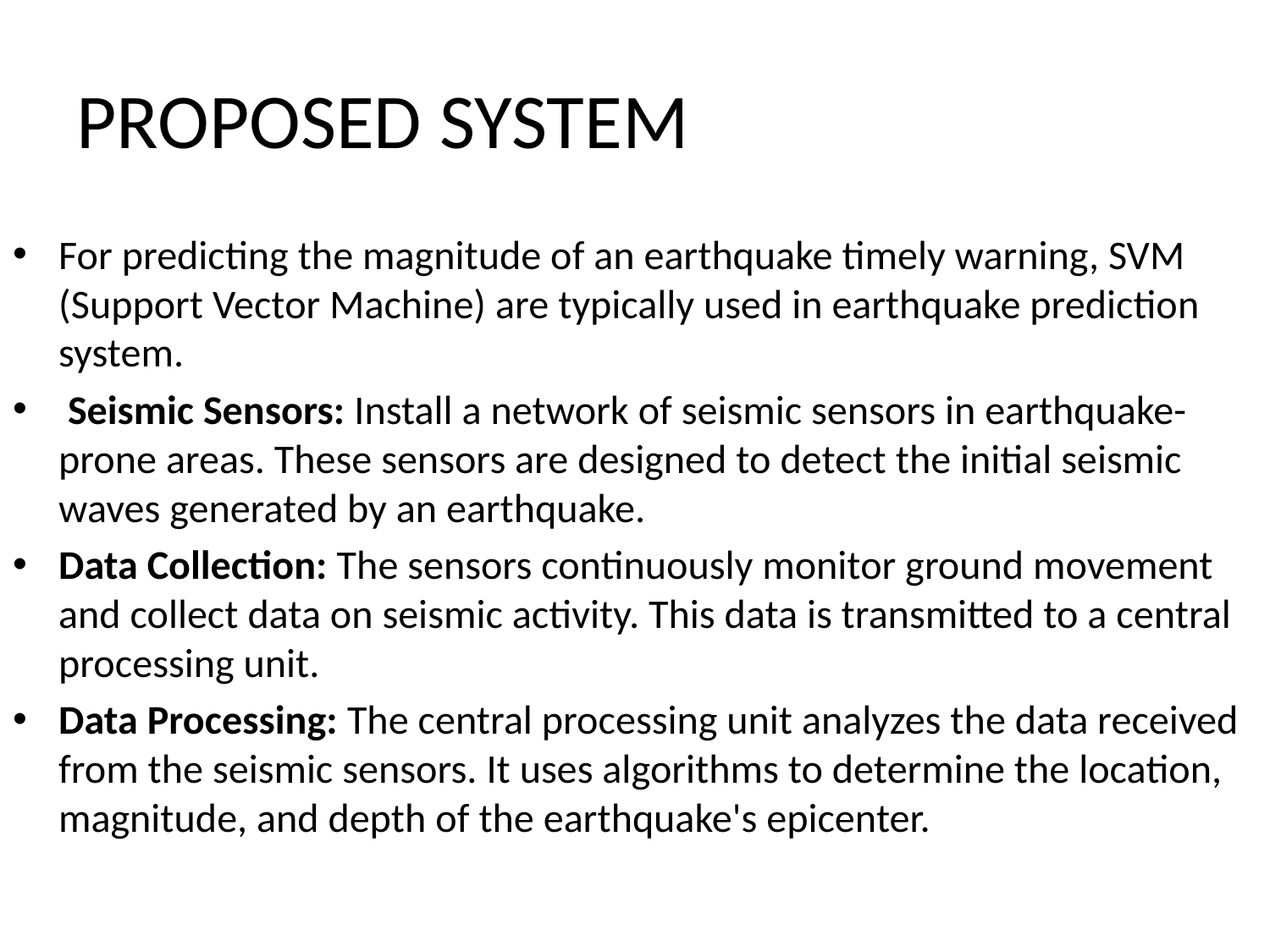

# PROPOSED SYSTEM
For predicting the magnitude of an earthquake timely warning, SVM (Support Vector Machine) are typically used in earthquake prediction system.
 Seismic Sensors: Install a network of seismic sensors in earthquake-prone areas. These sensors are designed to detect the initial seismic waves generated by an earthquake.
Data Collection: The sensors continuously monitor ground movement and collect data on seismic activity. This data is transmitted to a central processing unit.
Data Processing: The central processing unit analyzes the data received from the seismic sensors. It uses algorithms to determine the location, magnitude, and depth of the earthquake's epicenter.